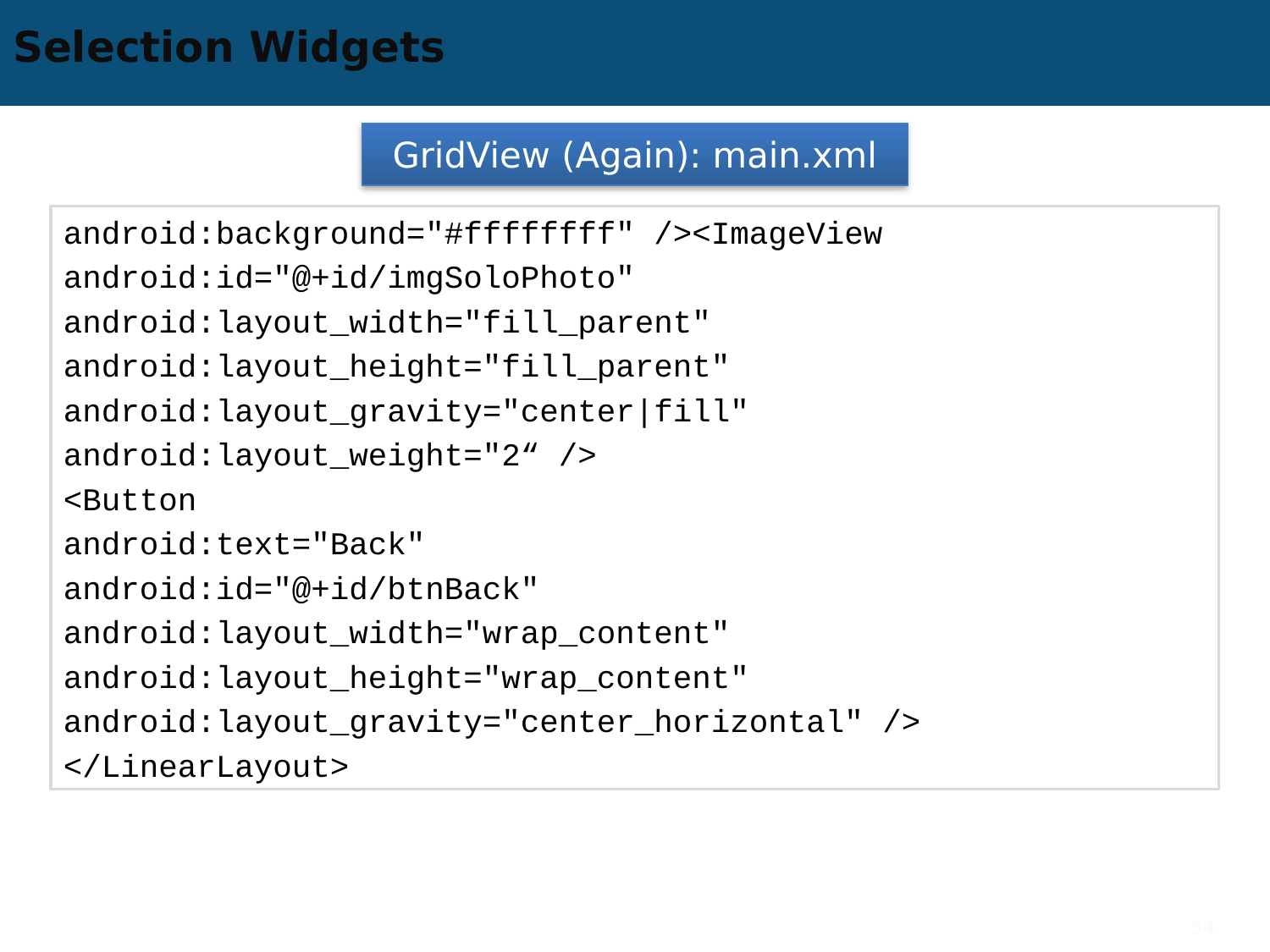

# Selection Widgets
GridView (Again): main.xml
android:background="#ffffffff" /><ImageView
android:id="@+id/imgSoloPhoto"
android:layout_width="fill_parent"
android:layout_height="fill_parent"
android:layout_gravity="center|fill"
android:layout_weight="2“ />
<Button
android:text="Back"
android:id="@+id/btnBack"
android:layout_width="wrap_content"
android:layout_height="wrap_content"
android:layout_gravity="center_horizontal" />
</LinearLayout>